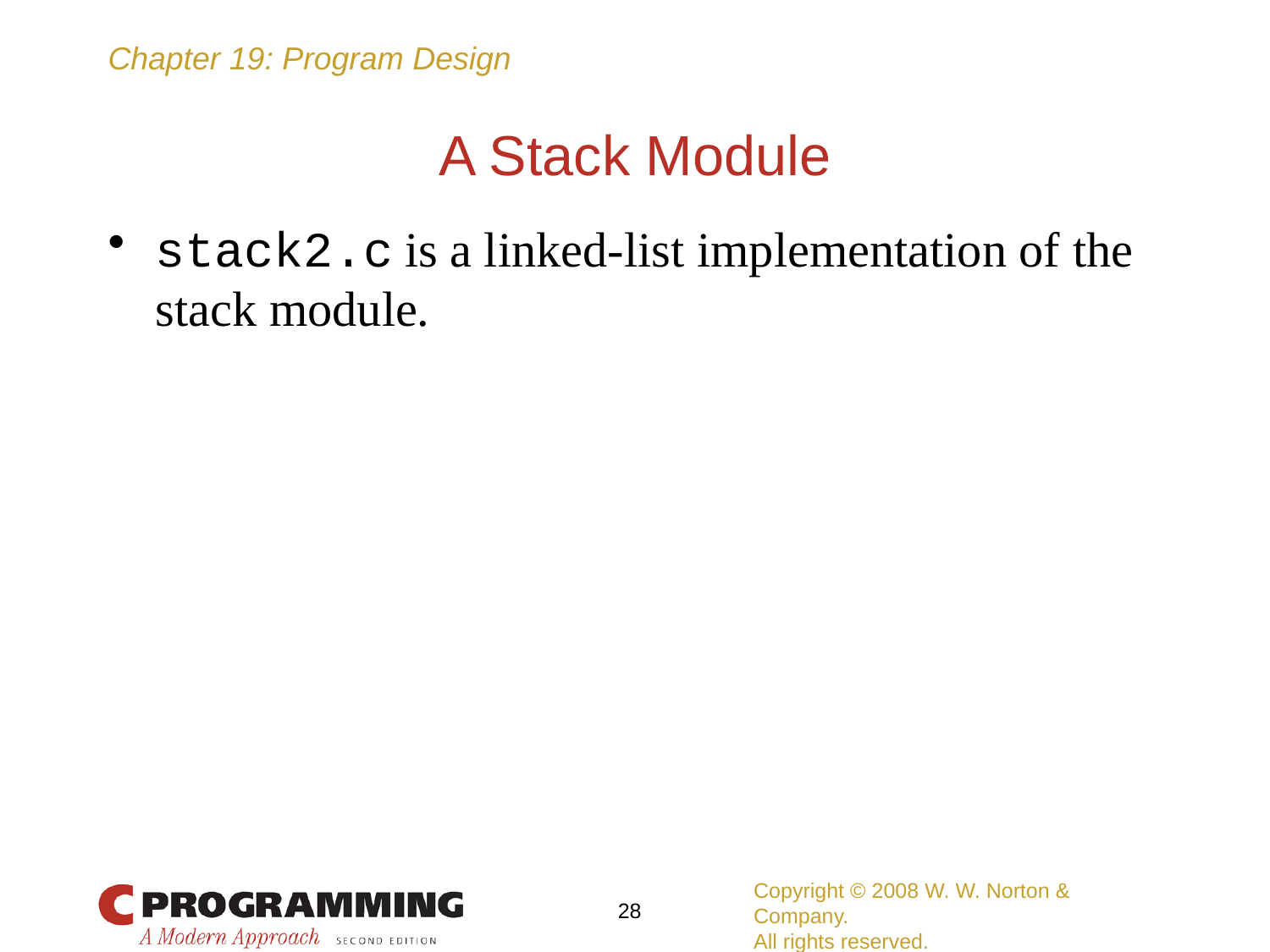

# A Stack Module
stack2.c is a linked-list implementation of the stack module.
Copyright © 2008 W. W. Norton & Company.
All rights reserved.
28